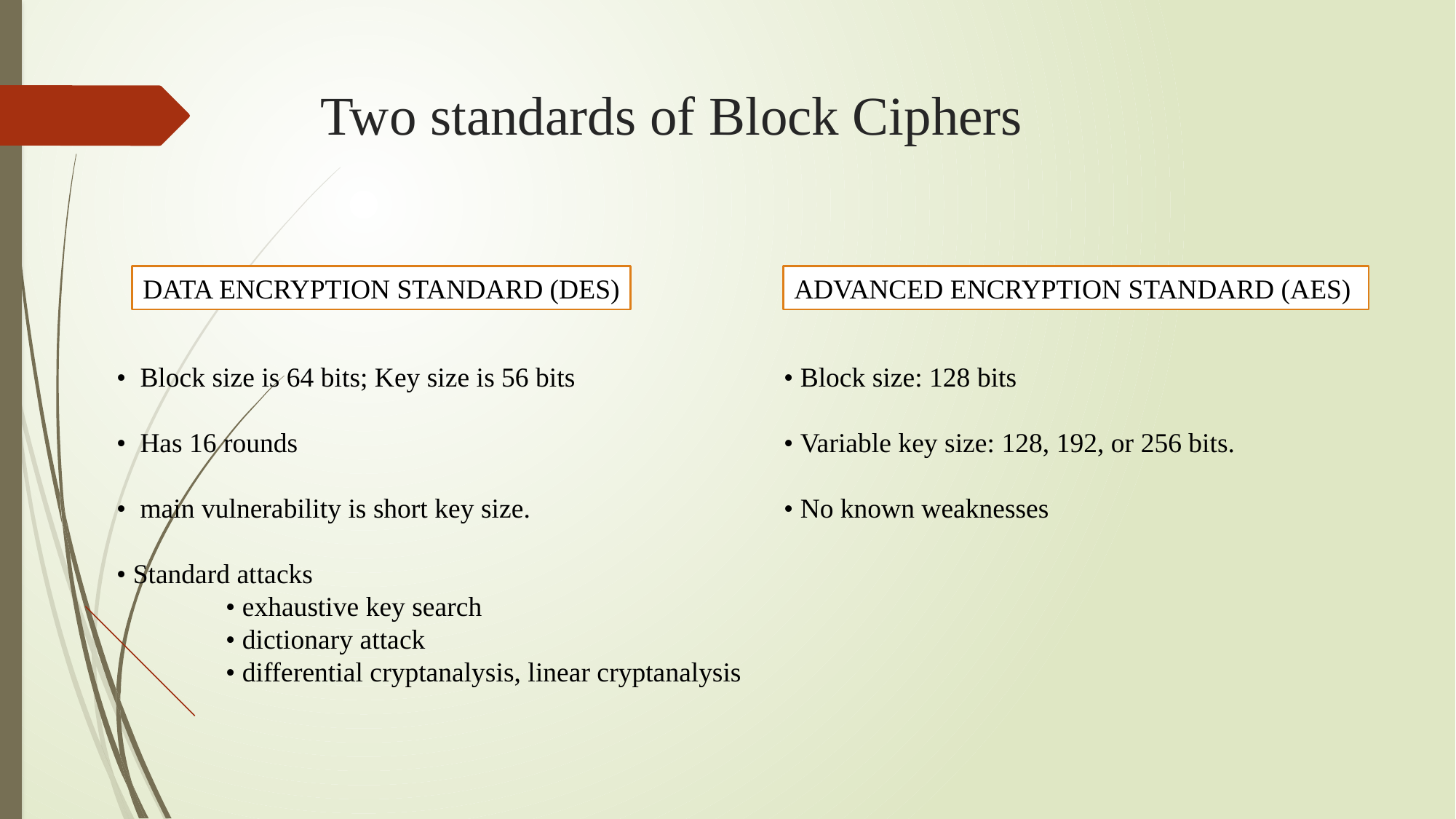

# Two standards of Block Ciphers
DATA ENCRYPTION STANDARD (DES)
ADVANCED ENCRYPTION STANDARD (AES)
•  Block size is 64 bits; Key size is 56 bits

•  Has 16 rounds

•  main vulnerability is short key size.

• Standard attacks
	• exhaustive key search
	• dictionary attack
	• differential cryptanalysis, linear cryptanalysis
• Block size: 128 bits

• Variable key size: 128, 192, or 256 bits.

• No known weaknesses